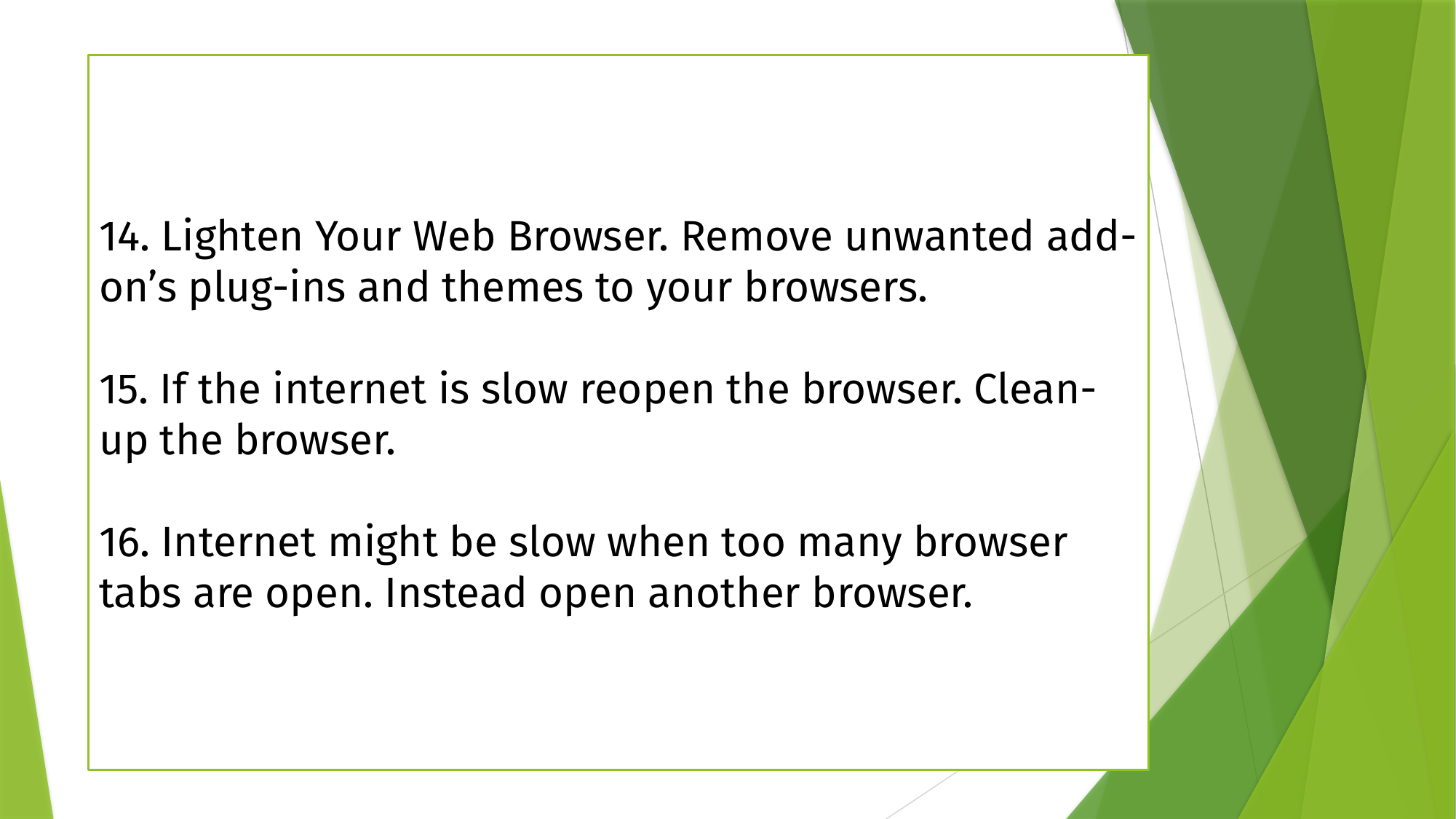

14. Lighten Your Web Browser. Remove unwanted add-on’s plug-ins and themes to your browsers.
15. If the internet is slow reopen the browser. Clean-up the browser.
16. Internet might be slow when too many browser tabs are open. Instead open another browser.